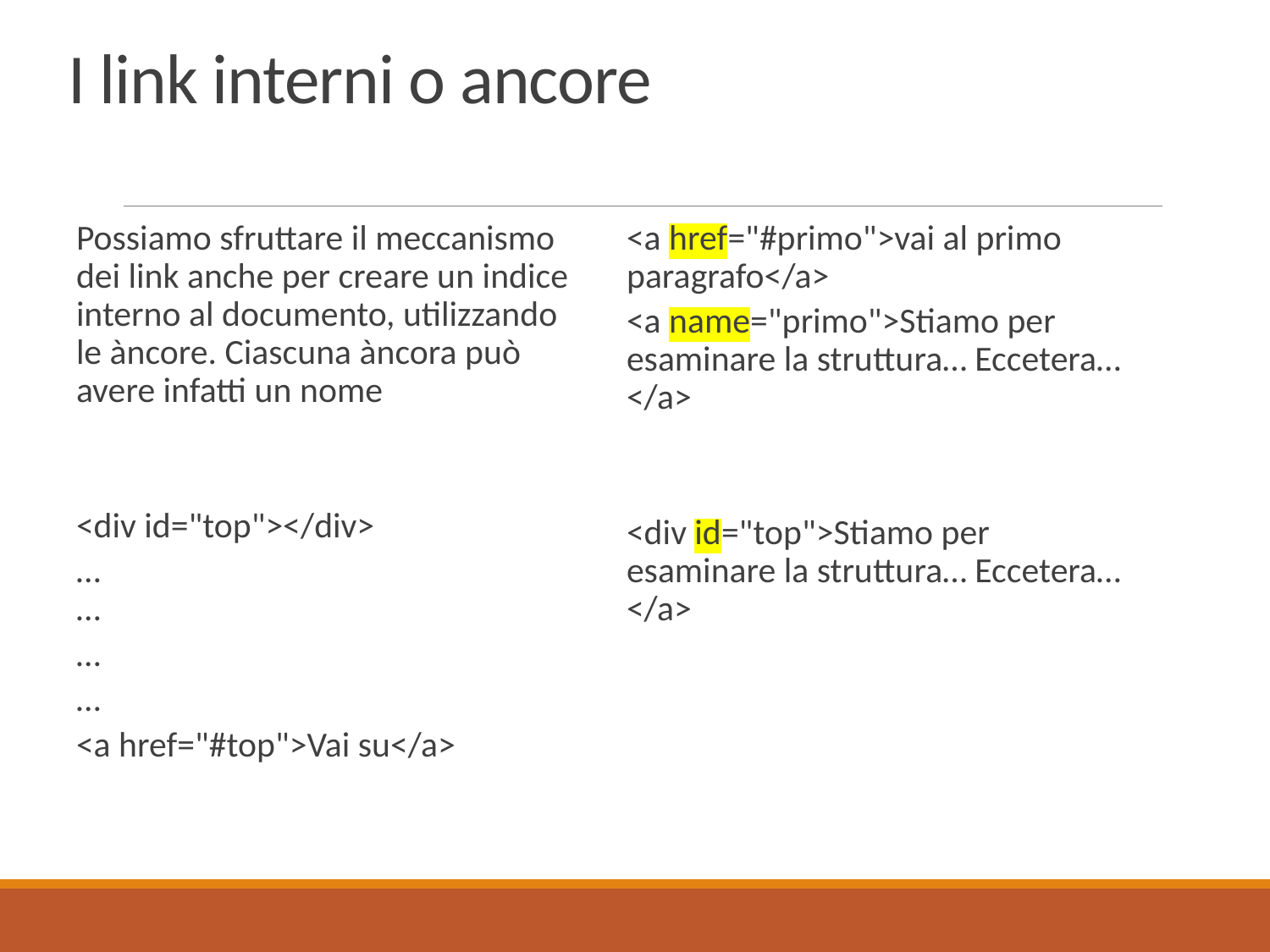

# I link interni o ancore
Possiamo sfruttare il meccanismo dei link anche per creare un indice interno al documento, utilizzando le àncore. Ciascuna àncora può avere infatti un nome

<div id="top"></div>
…
…
…
…
<a href="#top">Vai su</a>

<a href="#primo">vai al primo paragrafo</a>
<a name="primo">Stiamo per esaminare la struttura… Eccetera…</a>

<div id="top">Stiamo per esaminare la struttura… Eccetera…</a>